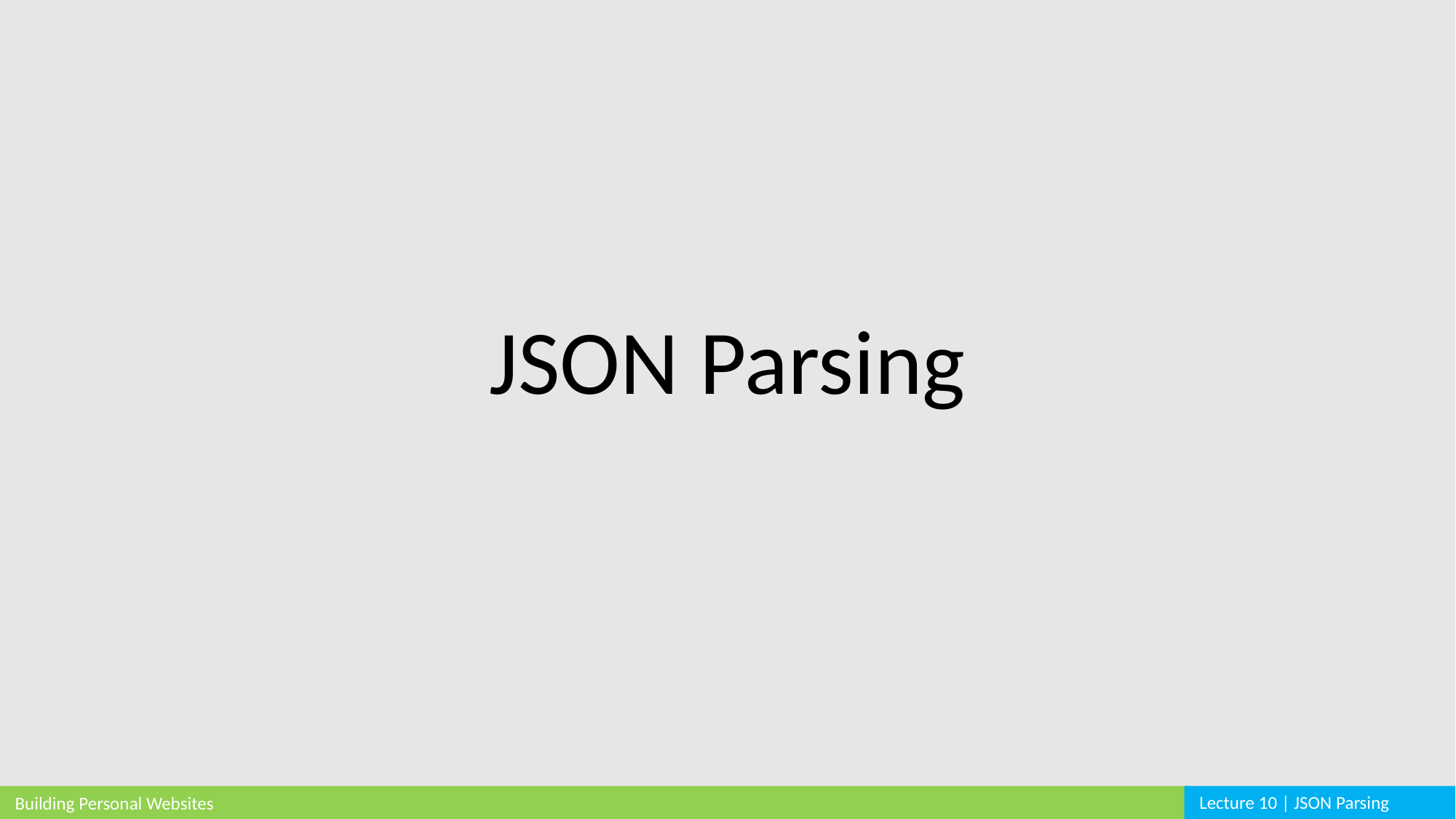

# JSON Parsing
Lecture 10 | JSON Parsing

Building Personal Websites